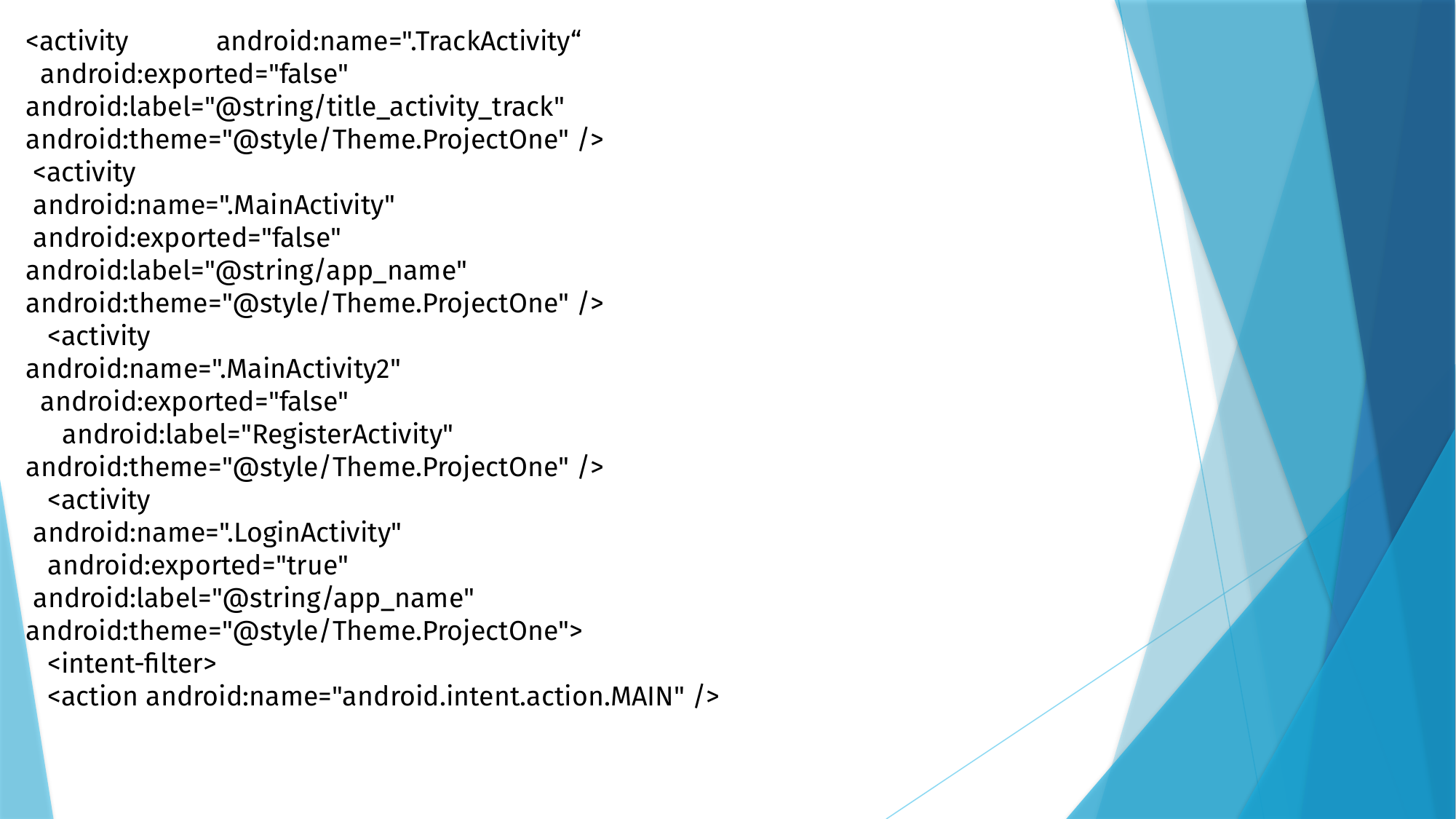

<activity            android:name=".TrackActivity“
  android:exported="false"
android:label="@string/title_activity_track"            android:theme="@style/Theme.ProjectOne" />
 <activity
 android:name=".MainActivity"
 android:exported="false"
android:label="@string/app_name"            android:theme="@style/Theme.ProjectOne" />
   <activity
android:name=".MainActivity2"
  android:exported="false"
     android:label="RegisterActivity"            android:theme="@style/Theme.ProjectOne" />
   <activity
 android:name=".LoginActivity"
   android:exported="true"
 android:label="@string/app_name"            android:theme="@style/Theme.ProjectOne">
   <intent-filter>
   <action android:name="android.intent.action.MAIN" />